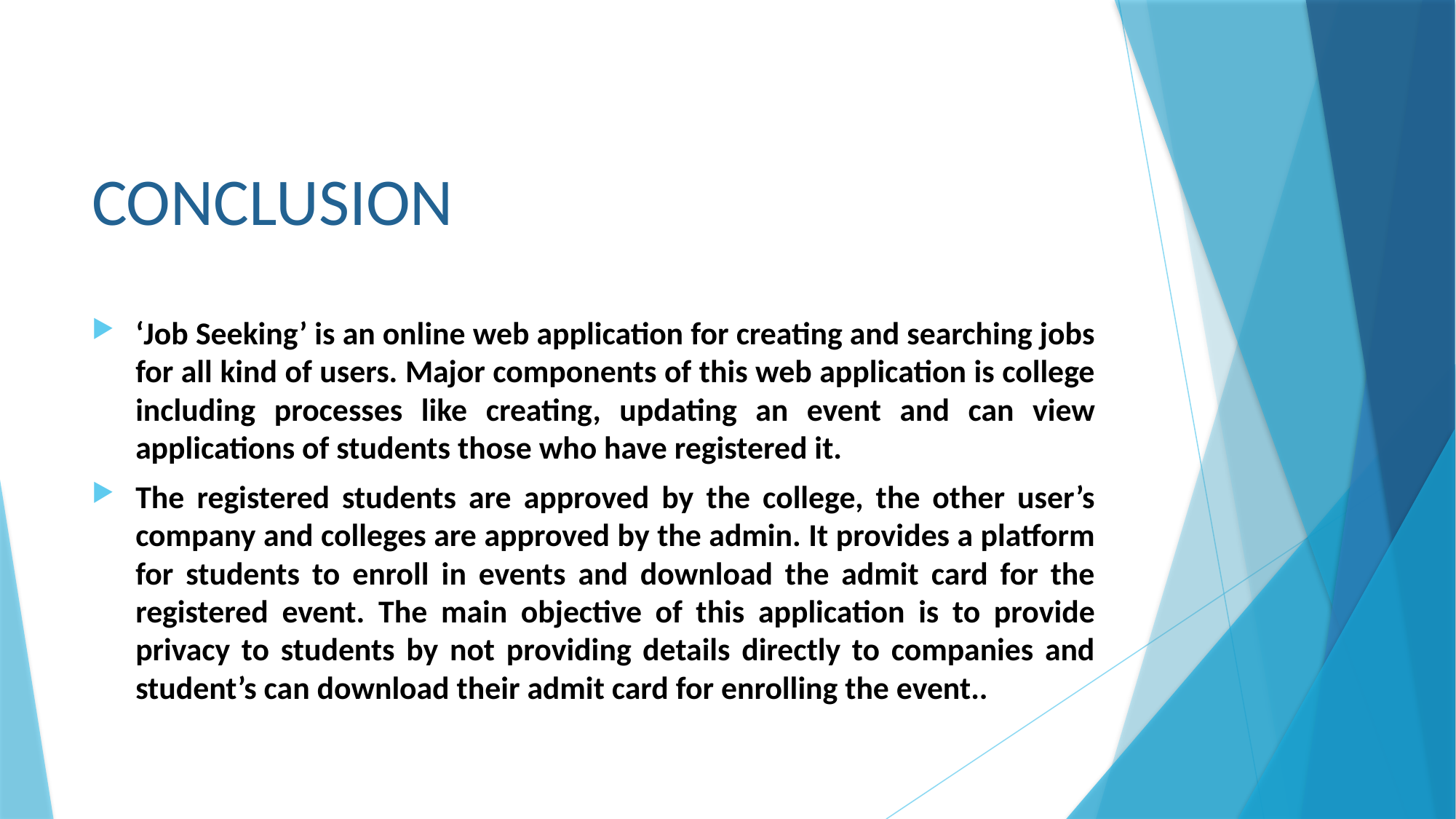

# CONCLUSION

‘Job Seeking’ is an online web application for creating and searching jobs for all kind of users. Major components of this web application is college including processes like creating, updating an event and can view applications of students those who have registered it.
The registered students are approved by the college, the other user’s company and colleges are approved by the admin. It provides a platform for students to enroll in events and download the admit card for the registered event. The main objective of this application is to provide privacy to students by not providing details directly to companies and student’s can download their admit card for enrolling the event..